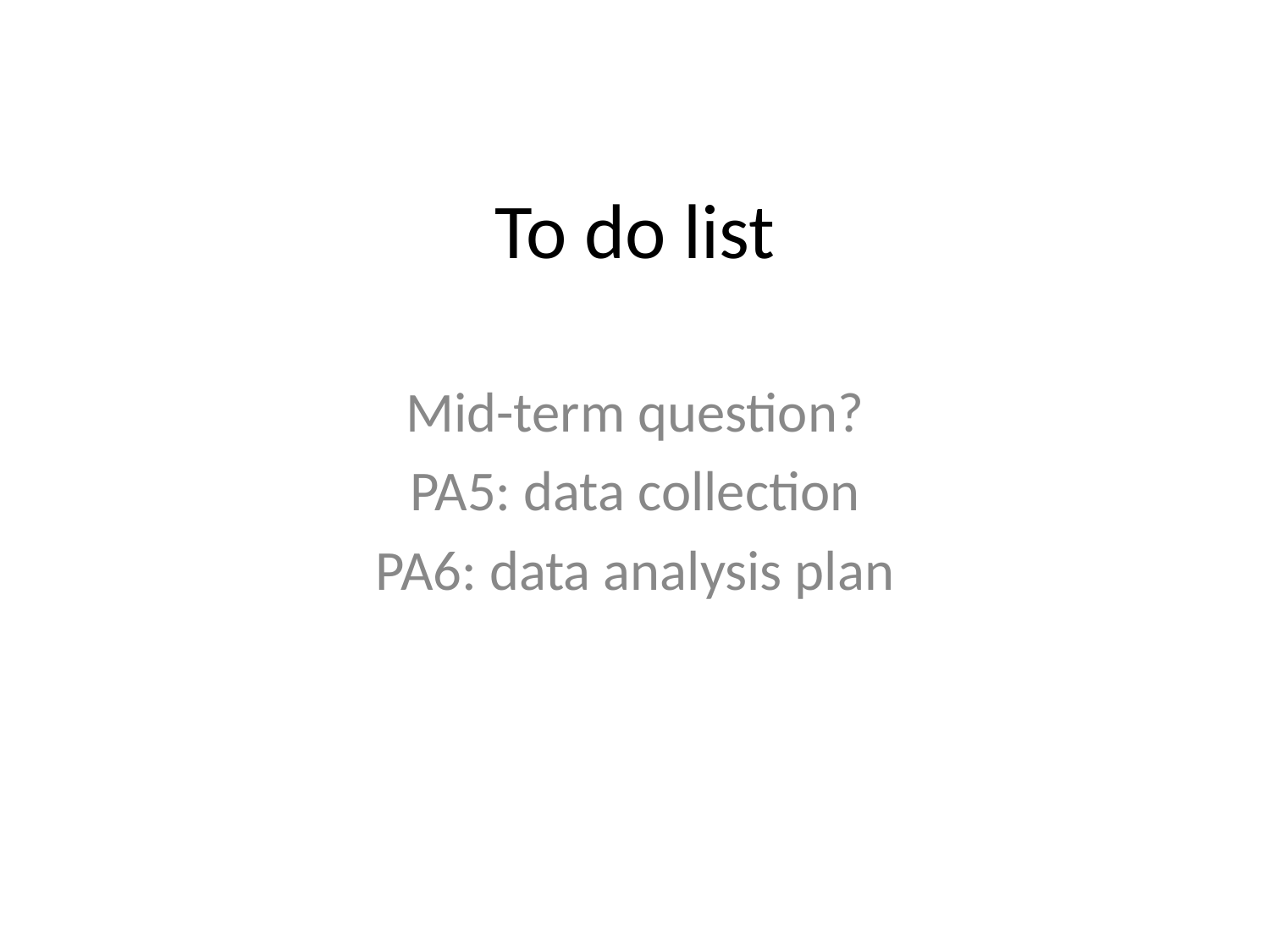

# To do list
Mid-term question?
PA5: data collection
PA6: data analysis plan